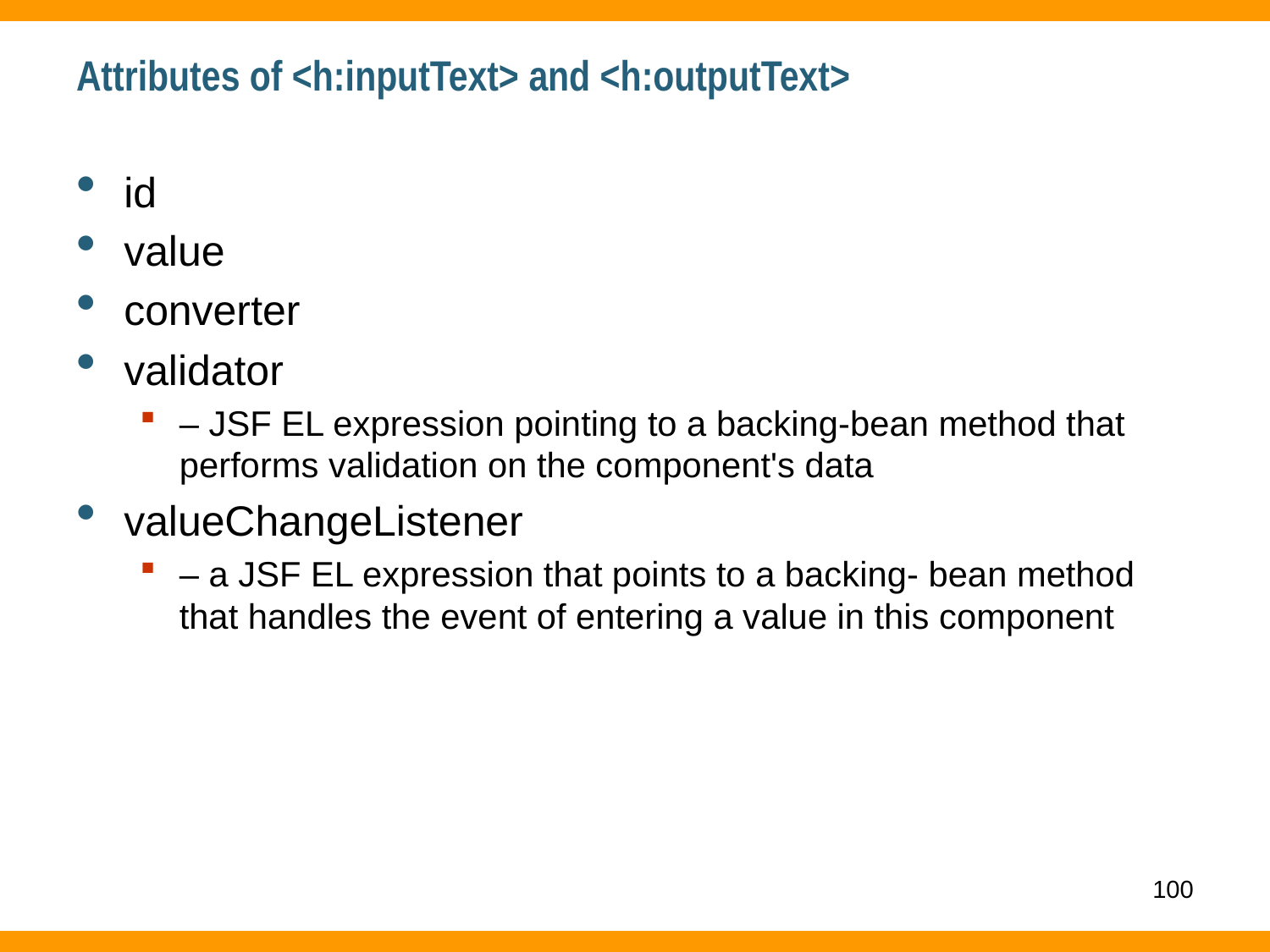

# Attributes of <h:inputText> and <h:outputText>
id
value
converter
validator
– JSF EL expression pointing to a backing-bean method that performs validation on the component's data
valueChangeListener
– a JSF EL expression that points to a backing- bean method that handles the event of entering a value in this component

100